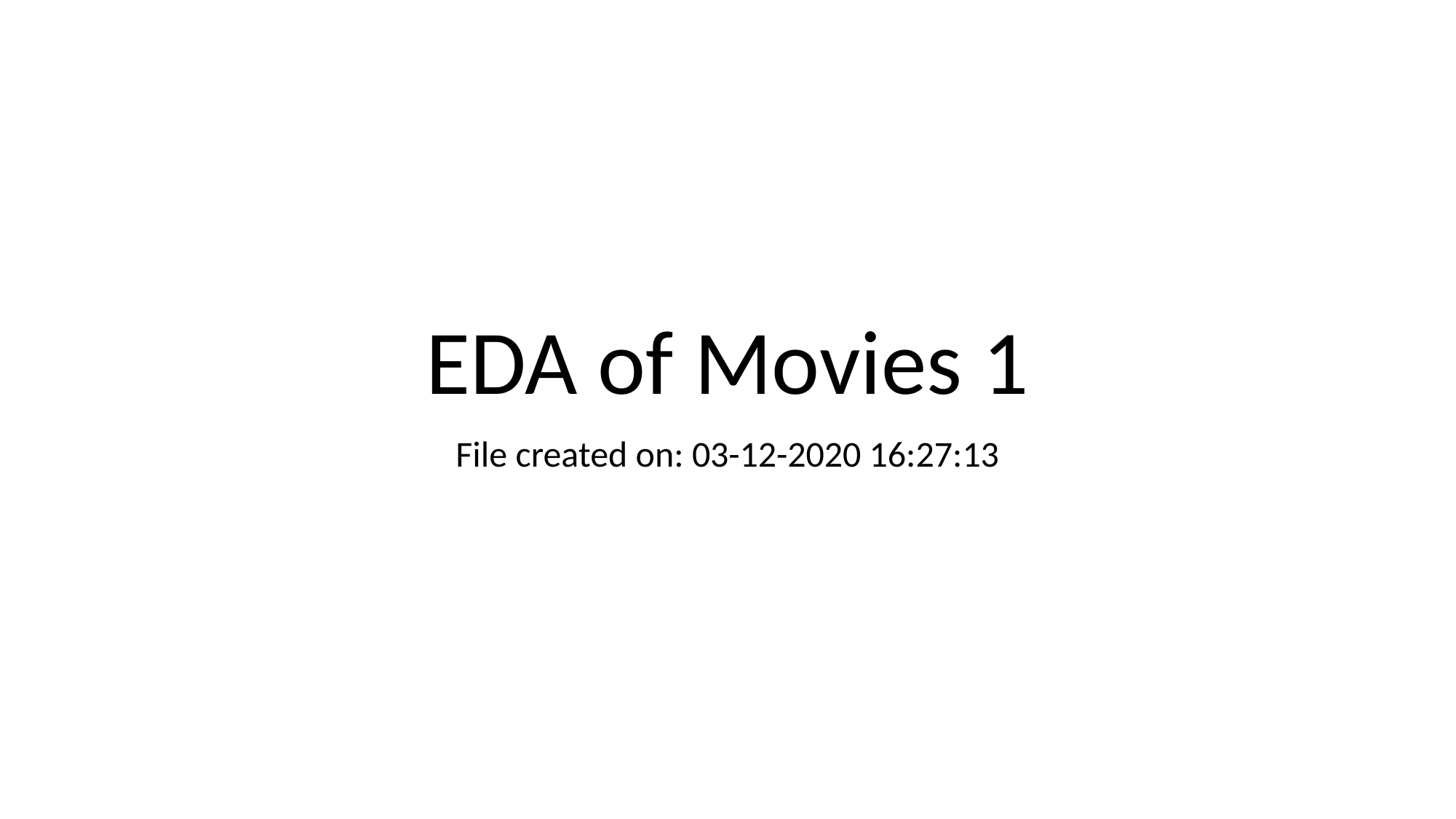

# EDA of Movies 1
File created on: 03-12-2020 16:27:13